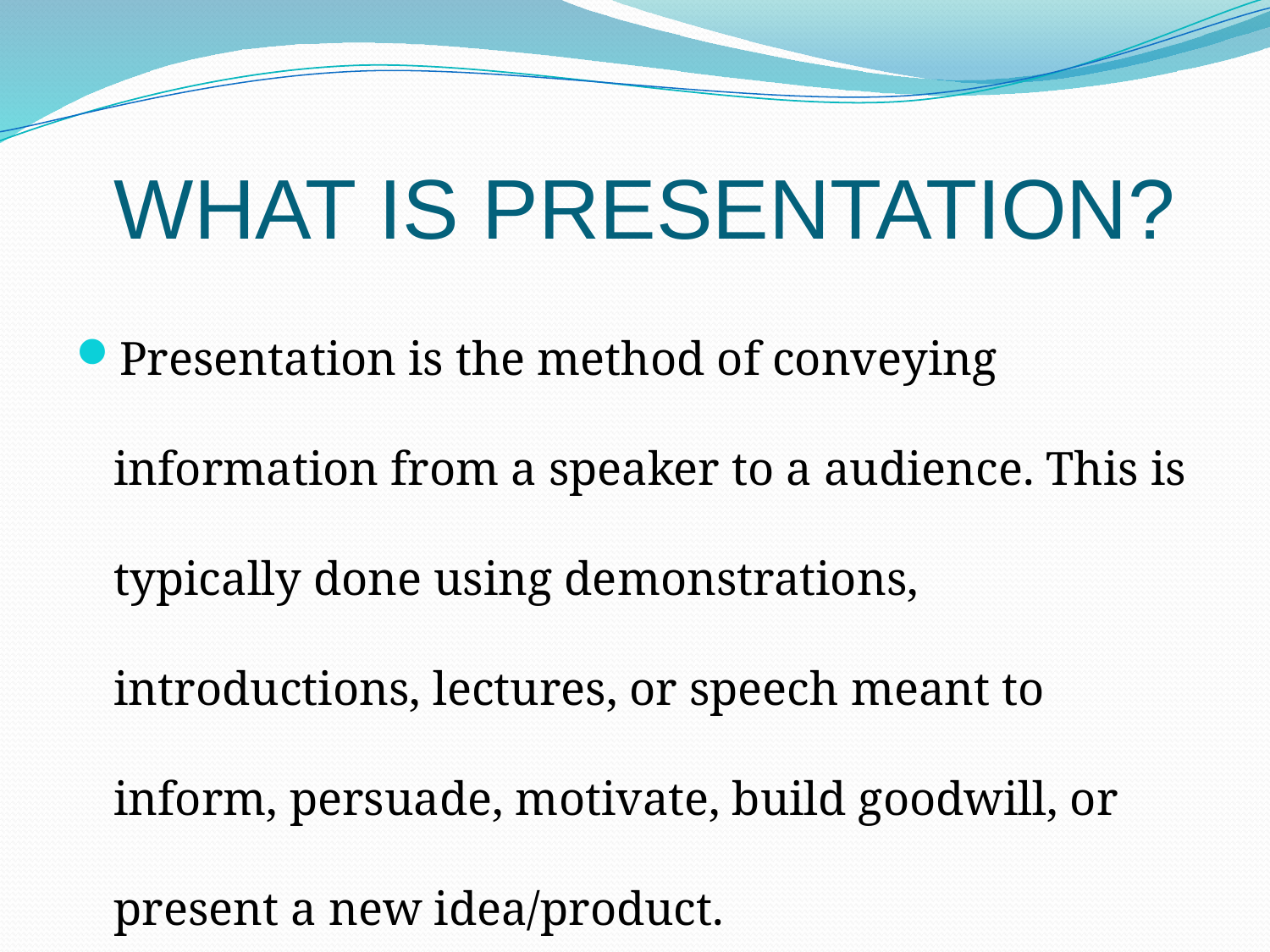

# WHAT IS PRESENTATION?
Presentation is the method of conveying information from a speaker to a audience. This is typically done using demonstrations, introductions, lectures, or speech meant to inform, persuade, motivate, build goodwill, or present a new idea/product.